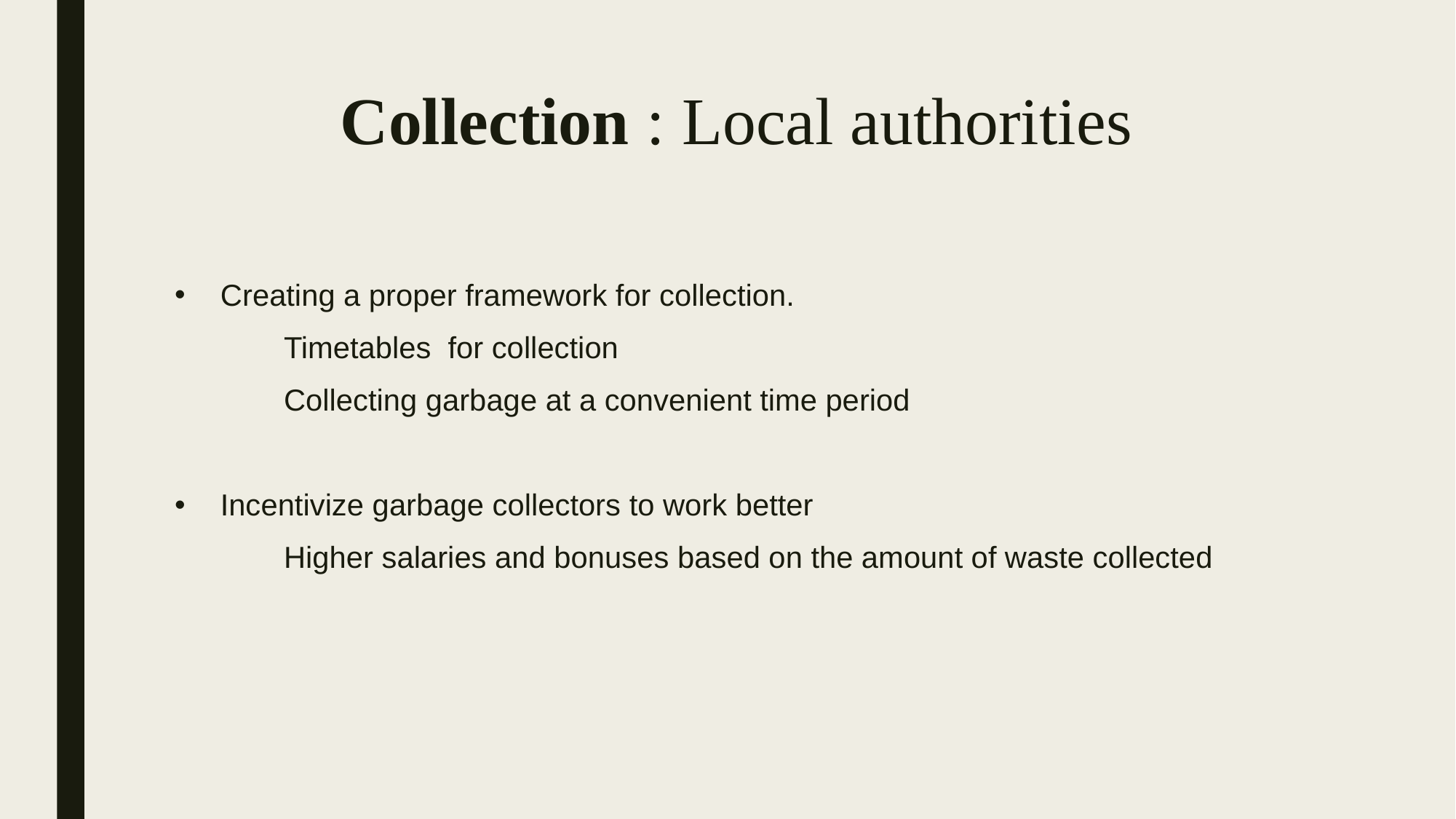

# Collection : Local authorities
Creating a proper framework for collection.
	Timetables  for collection
	Collecting garbage at a convenient time period

Incentivize garbage collectors to work better
	Higher salaries and bonuses based on the amount of waste collected